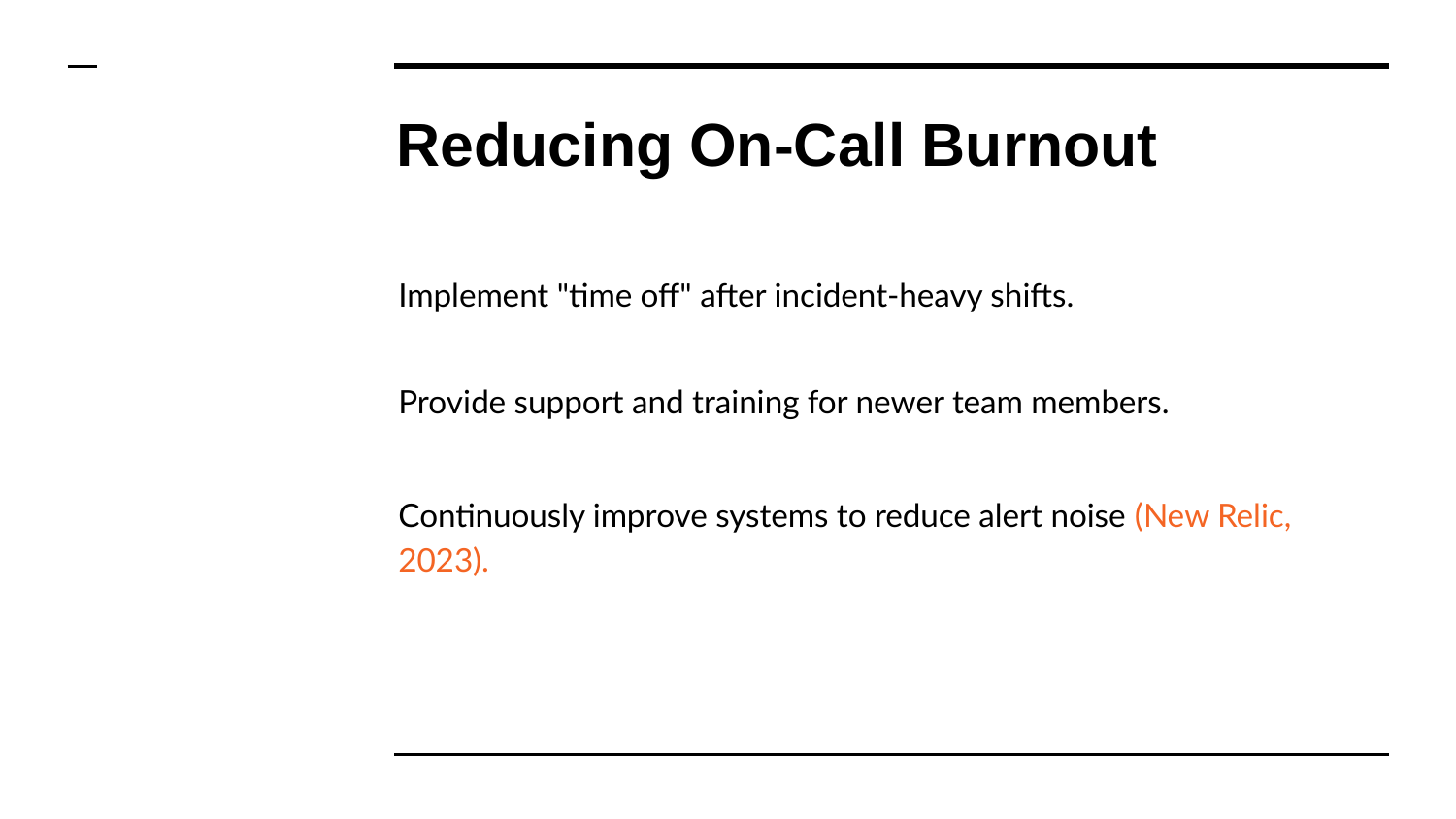

# Reducing On-Call Burnout
Implement "time off" after incident-heavy shifts.
Provide support and training for newer team members.
Continuously improve systems to reduce alert noise (New Relic, 2023).